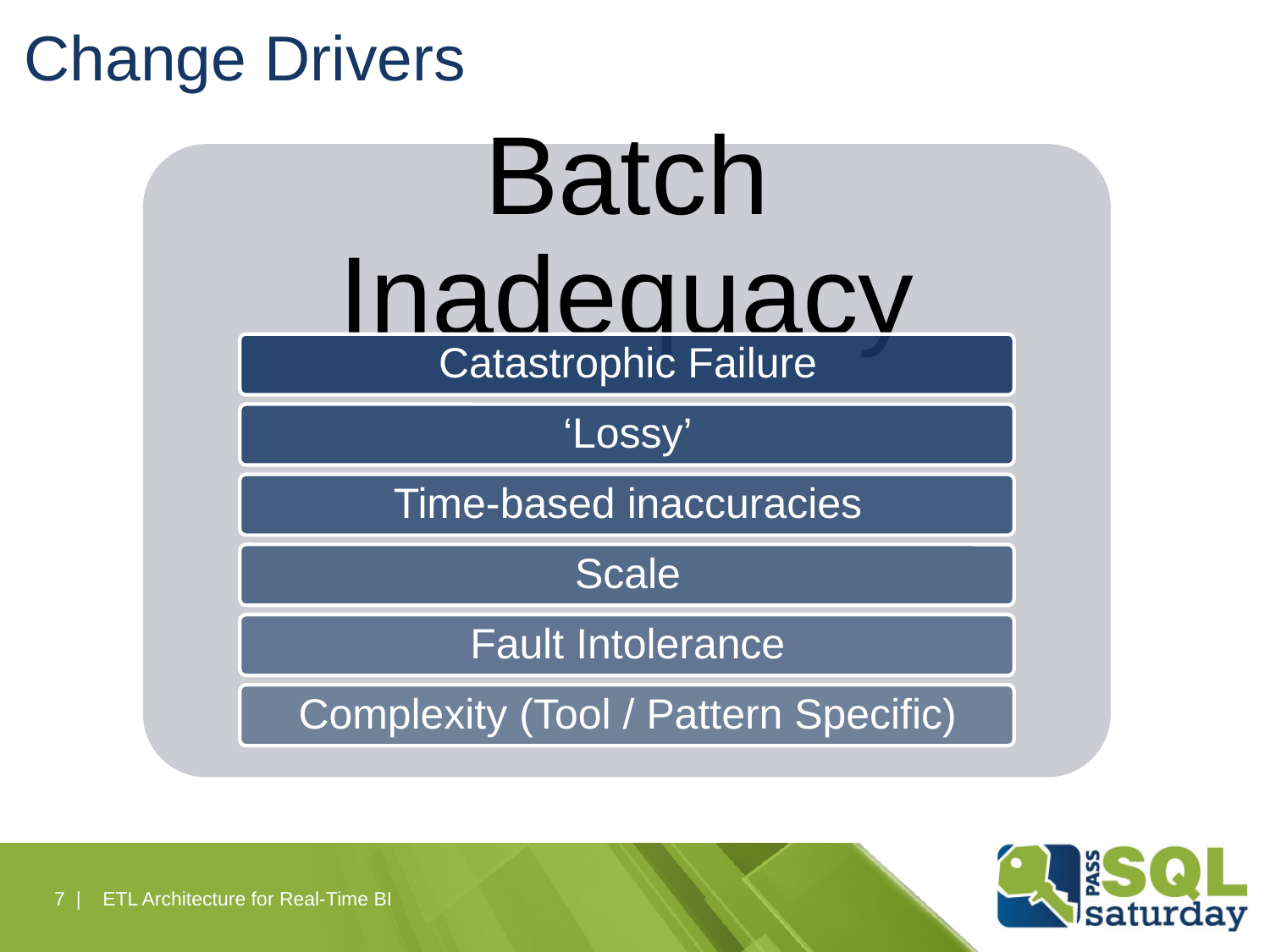

Change Drivers
Batch Inadequacy
Catastrophic Failure
‘Lossy’
Time-based inaccuracies
Scale
Fault Intolerance
Complexity (Tool / Pattern Specific)
ETL Architecture for Real-Time BI
7  |